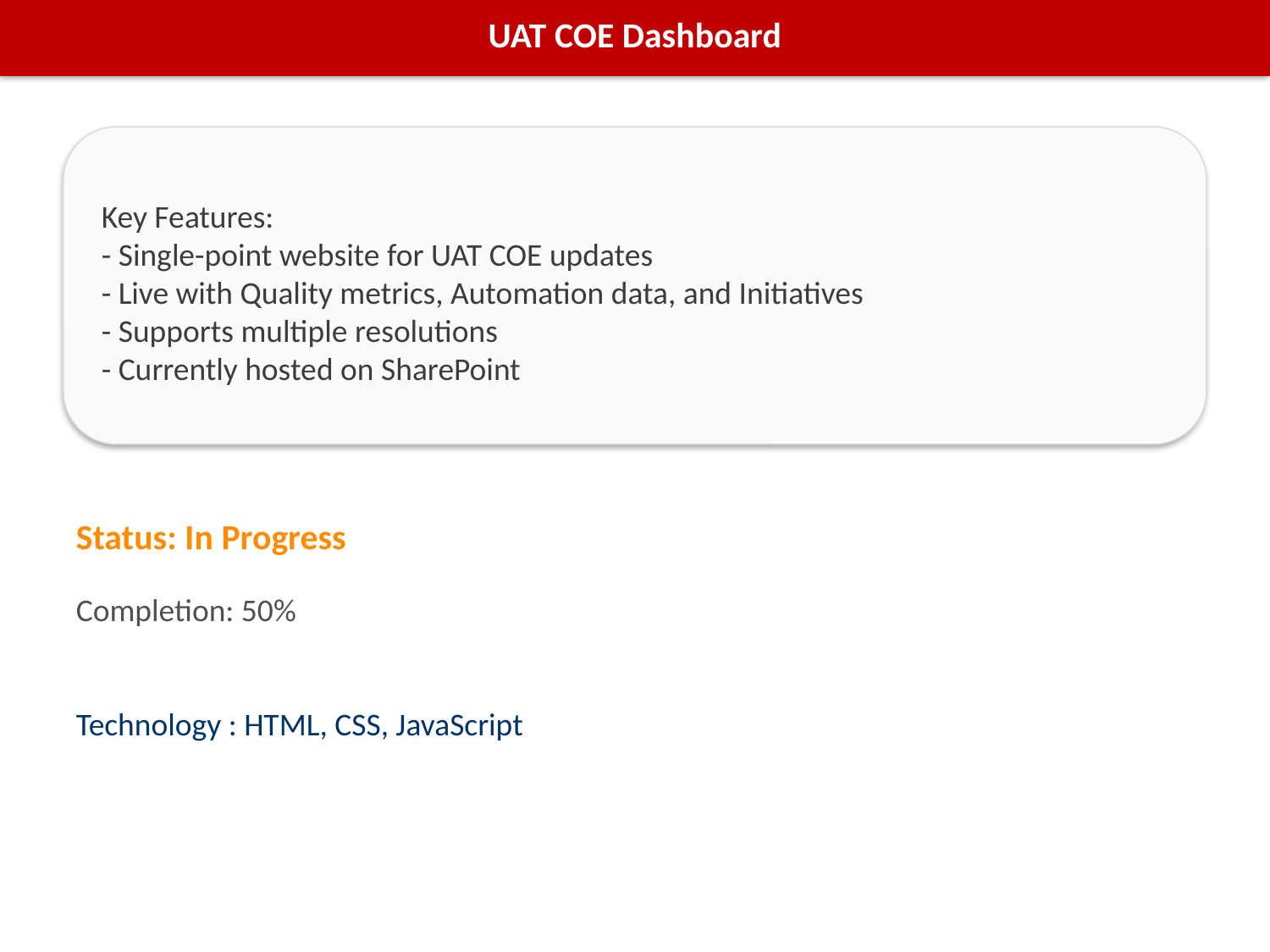

UAT COE Dashboard

Key Features:
- Single-point website for UAT COE updates
- Live with Quality metrics, Automation data, and Initiatives
- Supports multiple resolutions
- Currently hosted on SharePoint

Status: In Progress

Completion: 50%
Technology : HTML, CSS, JavaScript